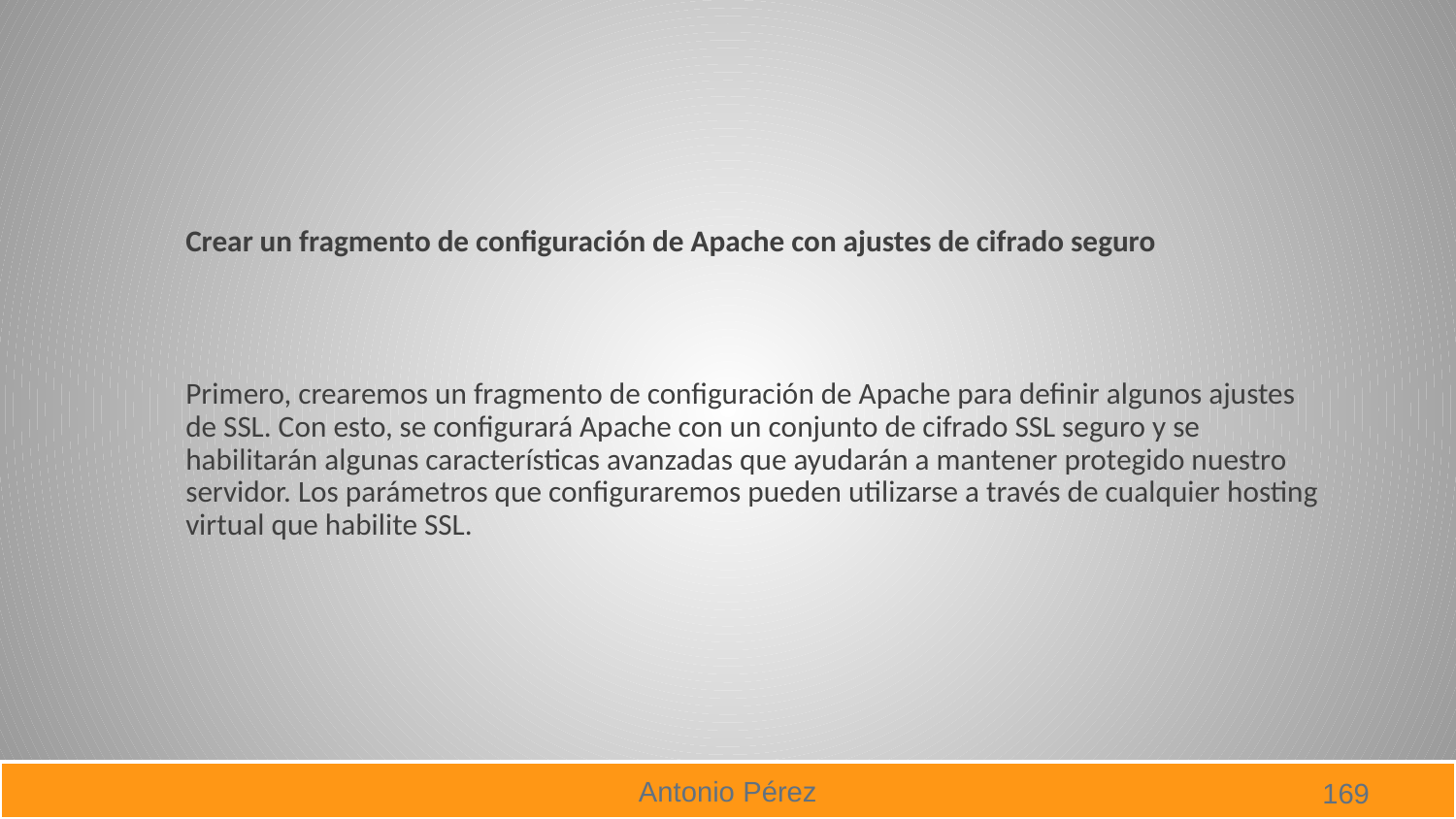

#
Crear un fragmento de configuración de Apache con ajustes de cifrado seguro

Primero, crearemos un fragmento de configuración de Apache para definir algunos ajustes de SSL. Con esto, se configurará Apache con un conjunto de cifrado SSL seguro y se habilitarán algunas características avanzadas que ayudarán a mantener protegido nuestro servidor. Los parámetros que configuraremos pueden utilizarse a través de cualquier hosting virtual que habilite SSL.